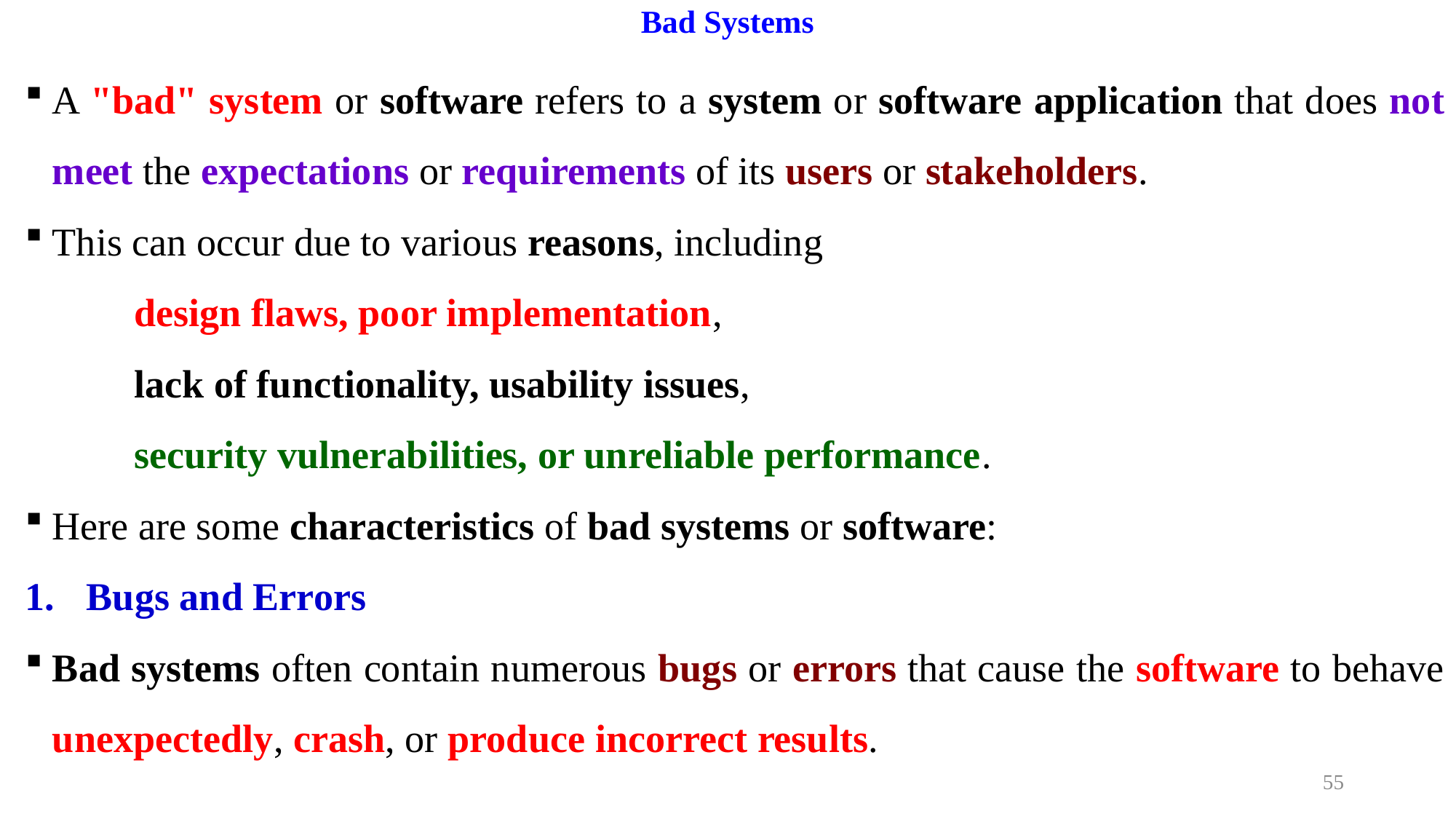

# Bad Systems
A "bad" system or software refers to a system or software application that does not meet the expectations or requirements of its users or stakeholders.
This can occur due to various reasons, including
	design flaws, poor implementation,
	lack of functionality, usability issues,
	security vulnerabilities, or unreliable performance.
Here are some characteristics of bad systems or software:
Bugs and Errors
Bad systems often contain numerous bugs or errors that cause the software to behave unexpectedly, crash, or produce incorrect results.
55